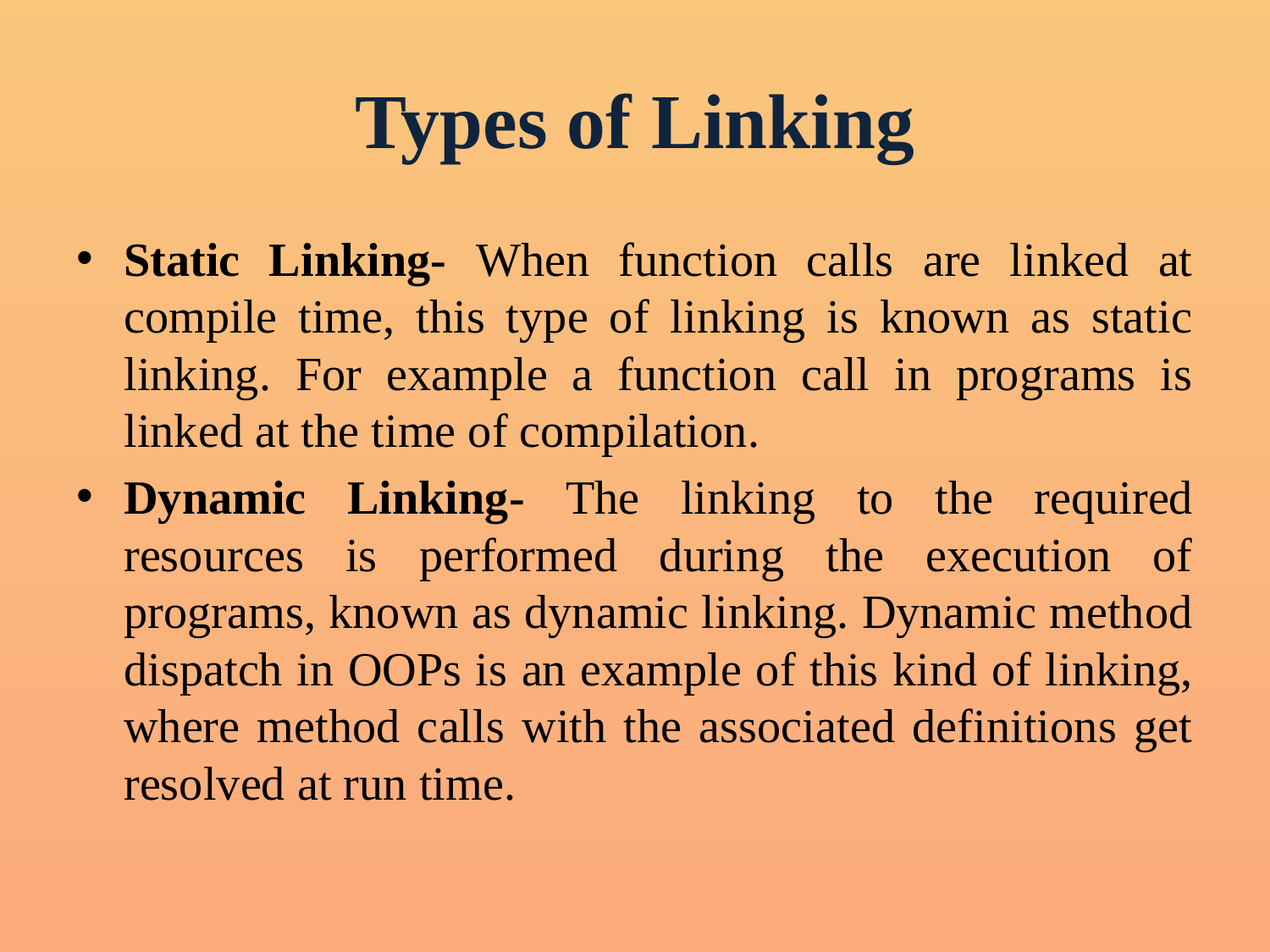

# Types of Linking
Static Linking- When function calls are linked at compile time, this type of linking is known as static linking. For example a function call in programs is linked at the time of compilation.
Dynamic Linking- The linking to the required resources is performed during the execution of programs, known as dynamic linking. Dynamic method dispatch in OOPs is an example of this kind of linking, where method calls with the associated definitions get resolved at run time.